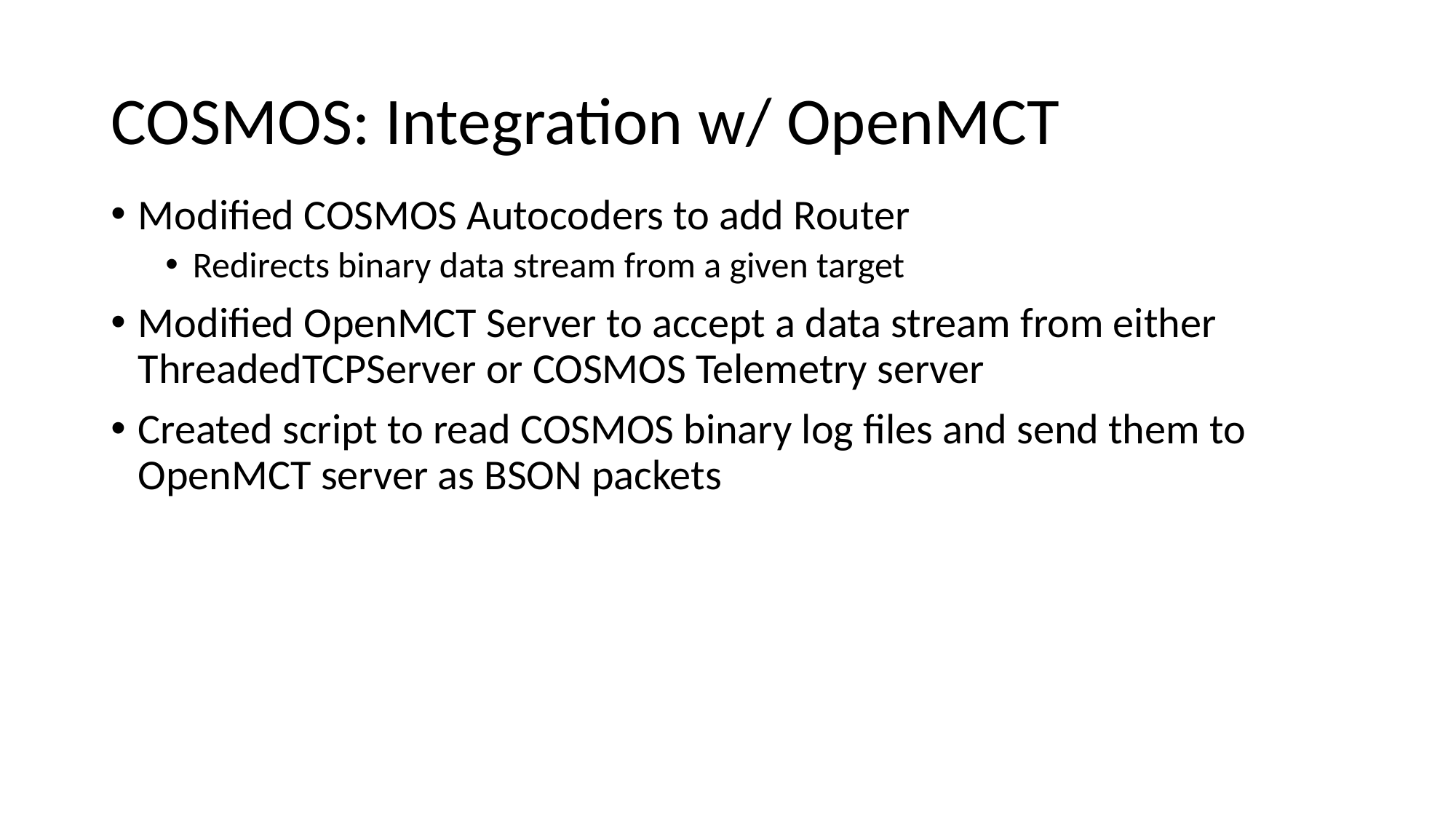

# COSMOS: Integration w/ OpenMCT
Modified COSMOS Autocoders to add Router
Redirects binary data stream from a given target
Modified OpenMCT Server to accept a data stream from either ThreadedTCPServer or COSMOS Telemetry server
Created script to read COSMOS binary log files and send them to OpenMCT server as BSON packets